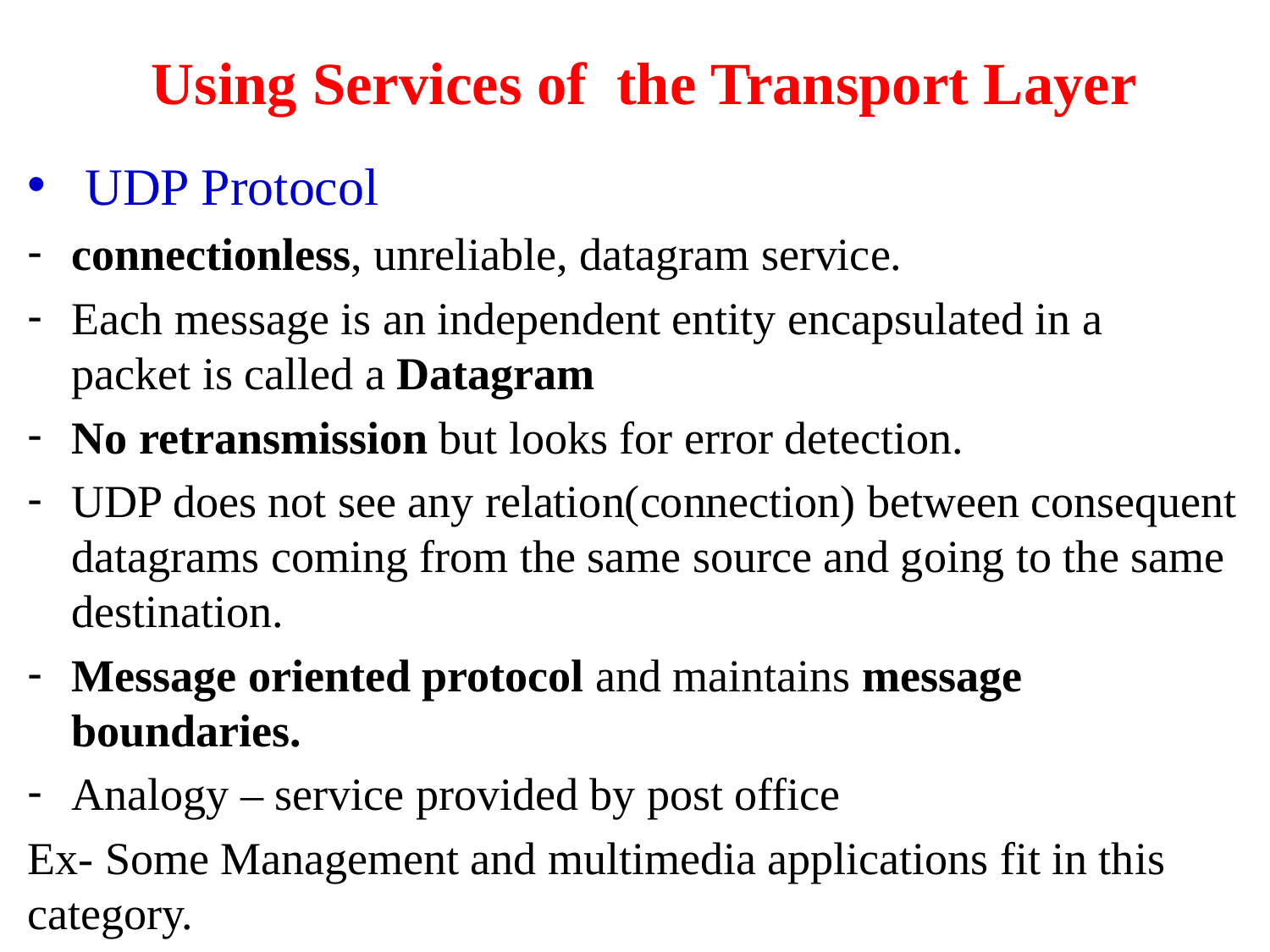

# Using Services of  the Transport Layer
 UDP Protocol
connectionless, unreliable, datagram service.
Each message is an independent entity encapsulated in a  packet is called a Datagram
No retransmission but looks for error detection.
UDP does not see any relation(connection) between consequent datagrams coming from the same source and going to the same destination.
Message oriented protocol and maintains message boundaries.
Analogy – service provided by post office
Ex- Some Management and multimedia applications fit in this category.